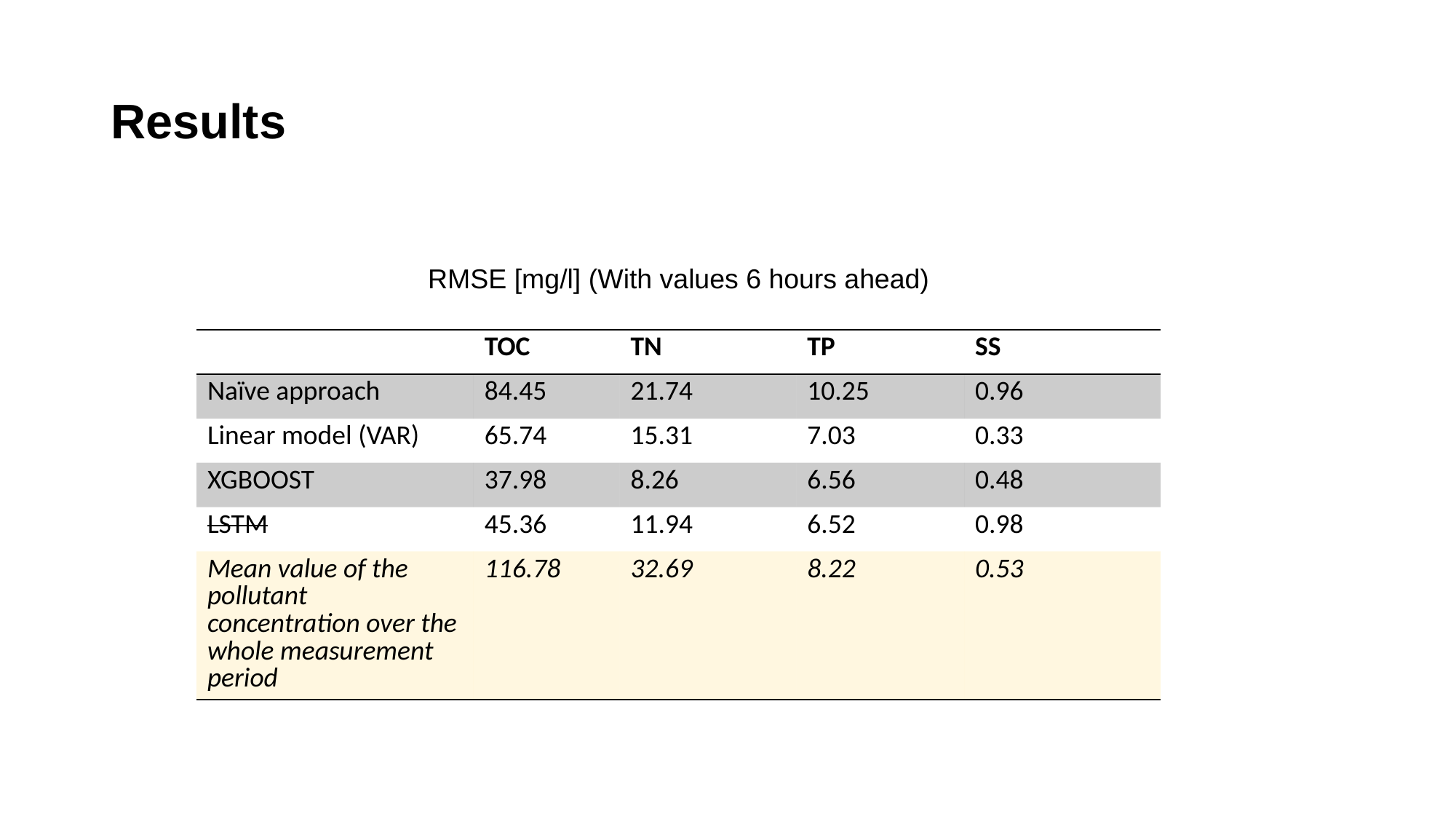

# Results
RMSE [mg/l] (With values 6 hours ahead)
|  | TOC | TN | TP | SS |
| --- | --- | --- | --- | --- |
| Naïve approach | 84.45 | 21.74 | 10.25 | 0.96 |
| Linear model (VAR) | 65.74 | 15.31 | 7.03 | 0.33 |
| XGBOOST | 37.98 | 8.26 | 6.56 | 0.48 |
| LSTM | 45.36 | 11.94 | 6.52 | 0.98 |
| Mean value of the pollutant concentration over the whole measurement period | 116.78 | 32.69 | 8.22 | 0.53 |